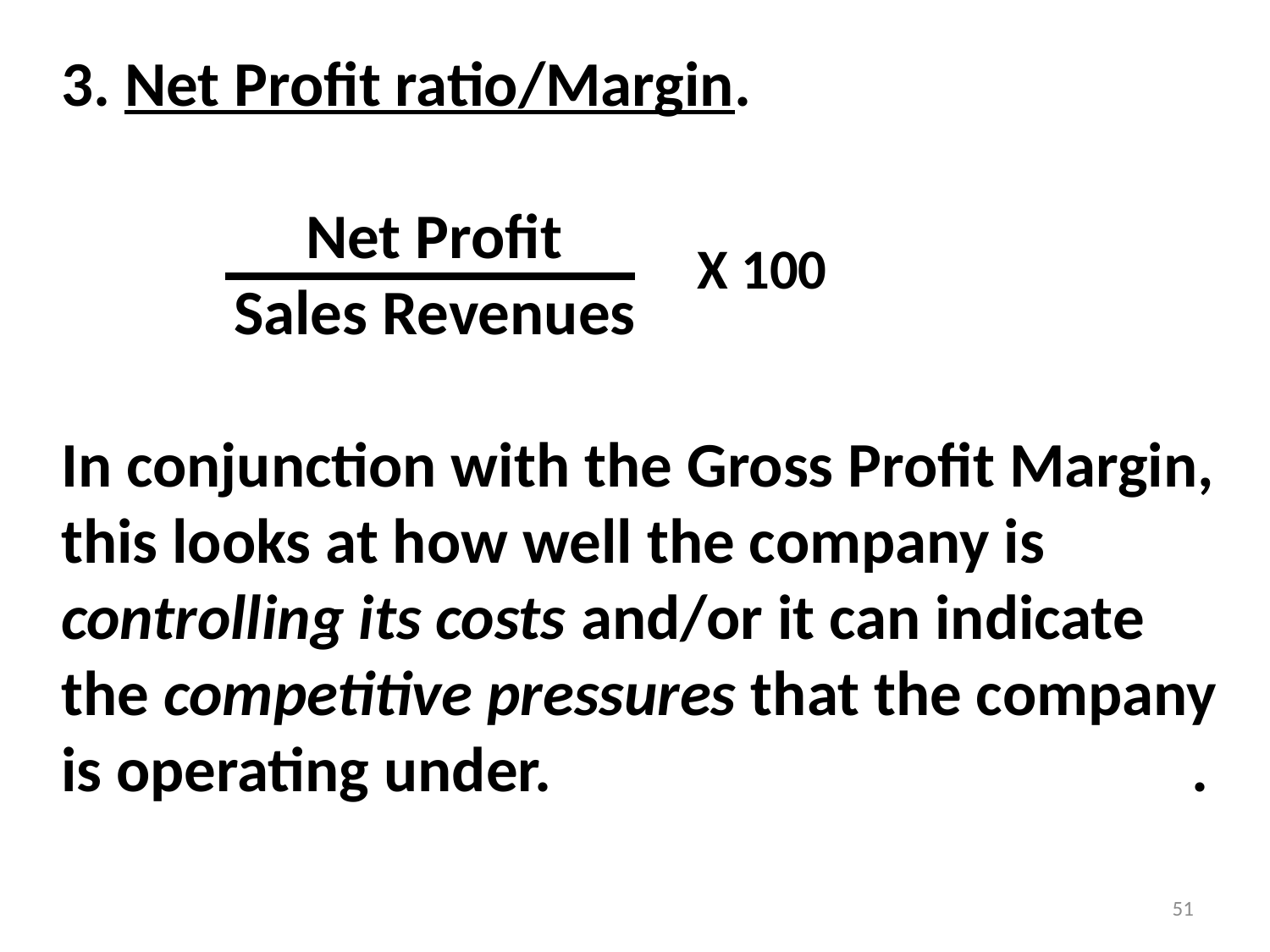

3. Net Profit ratio/Margin.

                 Net Profit
            Sales Revenues

In conjunction with the Gross Profit Margin,
this looks at how well the company is
controlling its costs and/or it can indicate
the competitive pressures that the company
is operating under.					        .
X 100

51